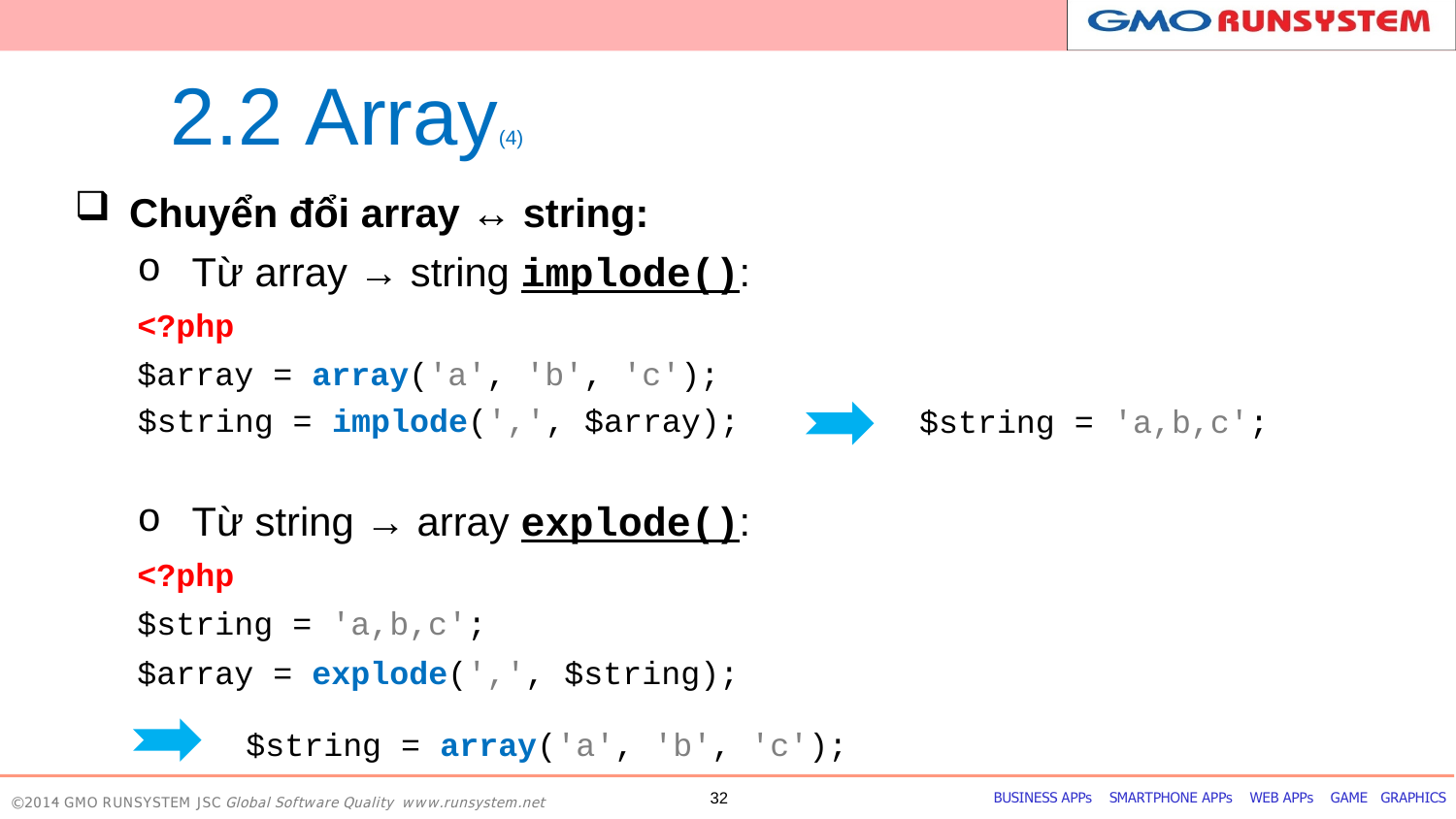

# 2.2 Array(4)
Chuyển đổi array ↔ string:
Từ array → string implode():
<?php
$array = array('a', 'b', 'c');
$string = implode(',', $array);

Từ string → array explode():
<?php
$string = 'a,b,c';
$array = explode(',', $string);
$string = 'a,b,c';

$string = array('a', 'b', 'c');